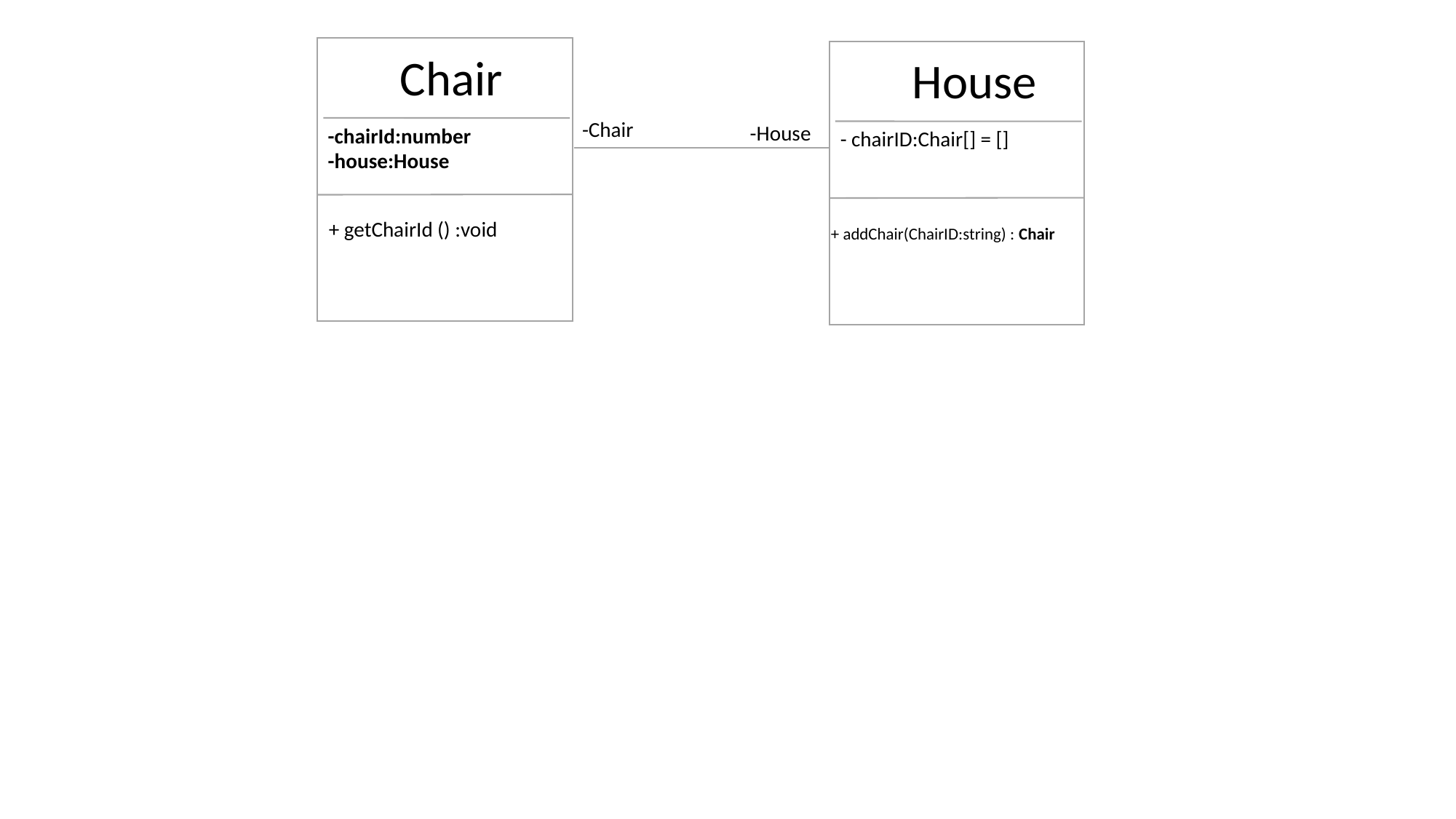

Chair

House
-Chair
-House
-chairId:number
-house:House
- chairID:Chair[] = []
+ getChairId () :void
+ addChair(ChairID:string) : Chair